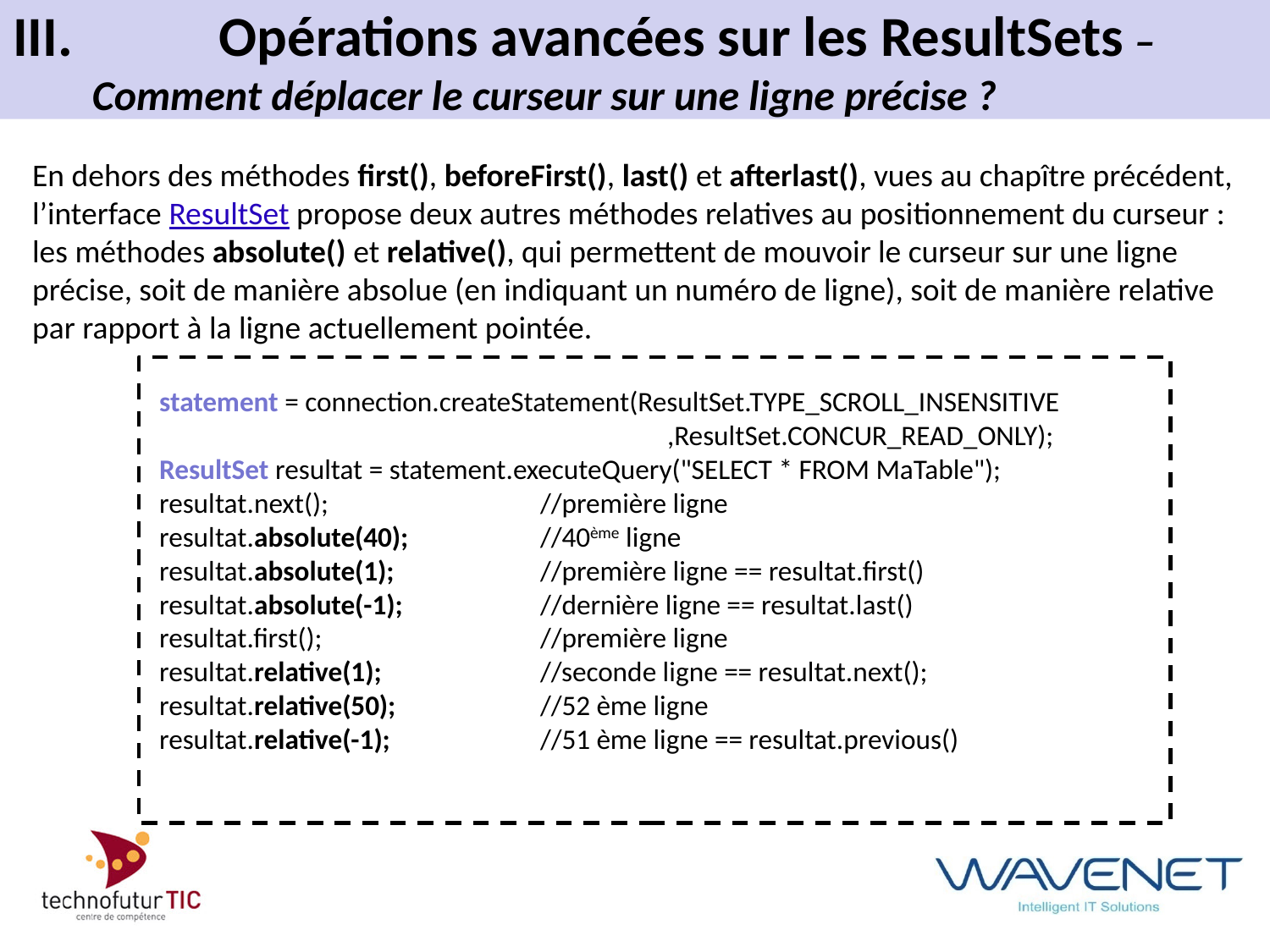

# III.		Opérations avancées sur les ResultSets – 	Comment déplacer le curseur sur une ligne précise ?
En dehors des méthodes first(), beforeFirst(), last() et afterlast(), vues au chapître précédent, l’interface ResultSet propose deux autres méthodes relatives au positionnement du curseur : les méthodes absolute() et relative(), qui permettent de mouvoir le curseur sur une ligne précise, soit de manière absolue (en indiquant un numéro de ligne), soit de manière relative par rapport à la ligne actuellement pointée.

	statement = connection.createStatement(ResultSet.TYPE_SCROLL_INSENSITIVE 						,ResultSet.CONCUR_READ_ONLY);
	ResultSet resultat = statement.executeQuery("SELECT * FROM MaTable");
	resultat.next(); 		//première ligne
	resultat.absolute(40); 	//40ème ligne
	resultat.absolute(1); 		//première ligne == resultat.first()
	resultat.absolute(-1); 		//dernière ligne == resultat.last()
	resultat.first(); 		//première ligne
	resultat.relative(1); 		//seconde ligne == resultat.next();
	resultat.relative(50); 		//52 ème ligne
	resultat.relative(-1); 		//51 ème ligne == resultat.previous()